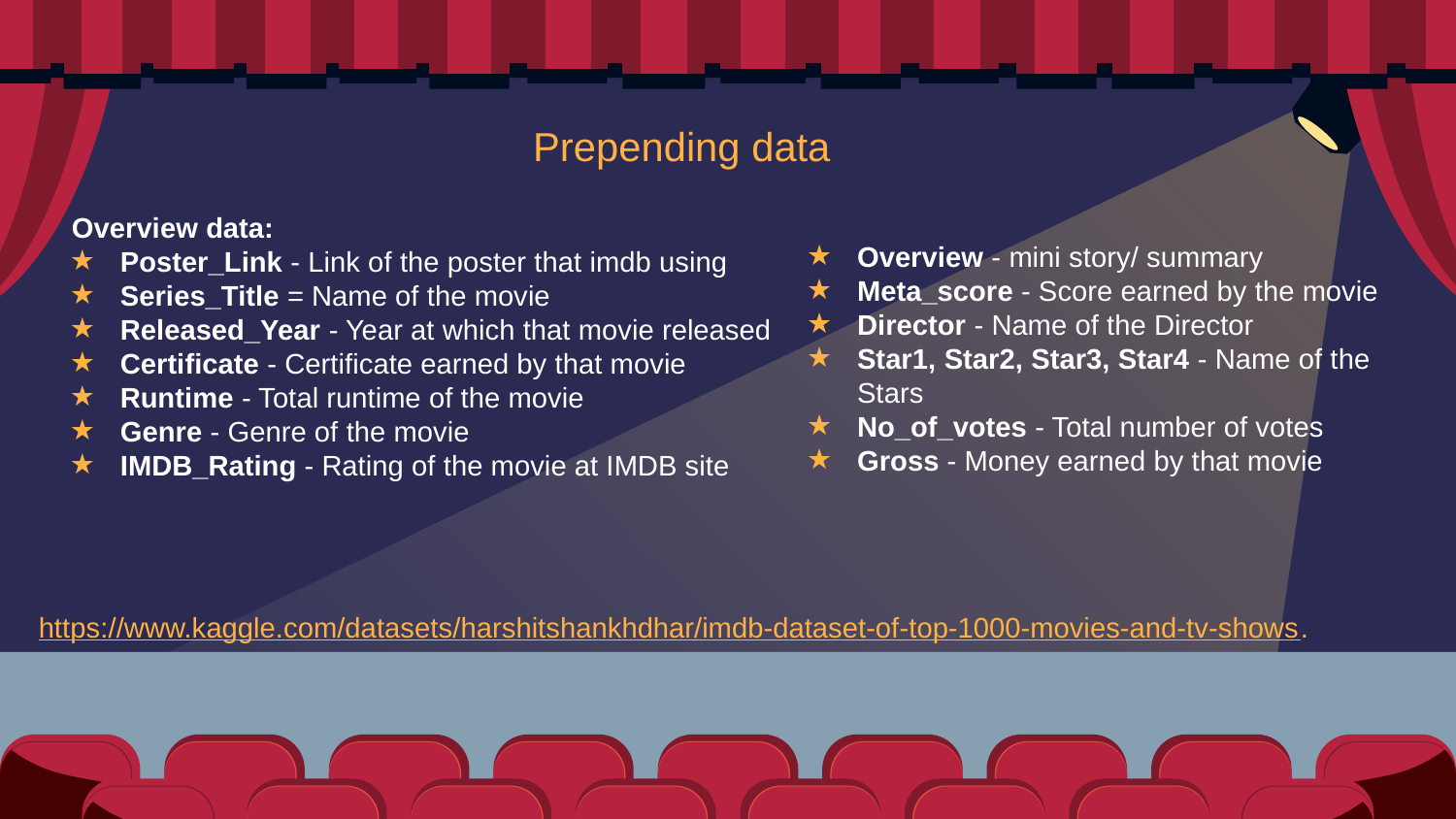

# Prepending data

Overview - mini story/ summary
Meta_score - Score earned by the movie
Director - Name of the Director
Star1, Star2, Star3, Star4 - Name of the Stars
No_of_votes - Total number of votes
Gross - Money earned by that movie

Overview data:
Poster_Link - Link of the poster that imdb using
Series_Title = Name of the movie
Released_Year - Year at which that movie released
Certificate - Certificate earned by that movie
Runtime - Total runtime of the movie
Genre - Genre of the movie
IMDB_Rating - Rating of the movie at IMDB site

https://www.kaggle.com/datasets/harshitshankhdhar/imdb-dataset-of-top-1000-movies-and-tv-shows.